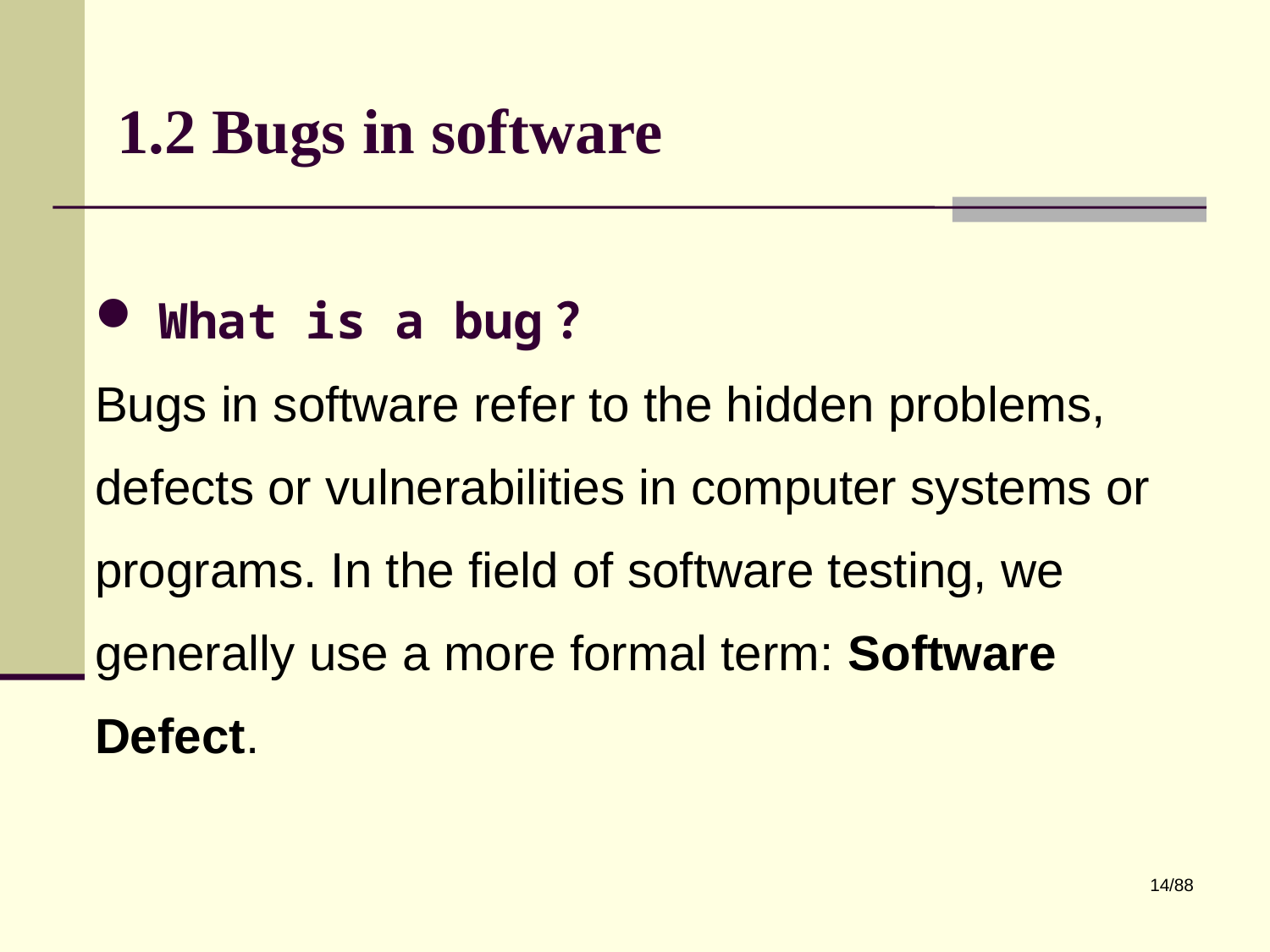

# 1.2 Bugs in software
What is a bug？
Bugs in software refer to the hidden problems, defects or vulnerabilities in computer systems or programs. In the field of software testing, we generally use a more formal term: Software Defect.
14/88